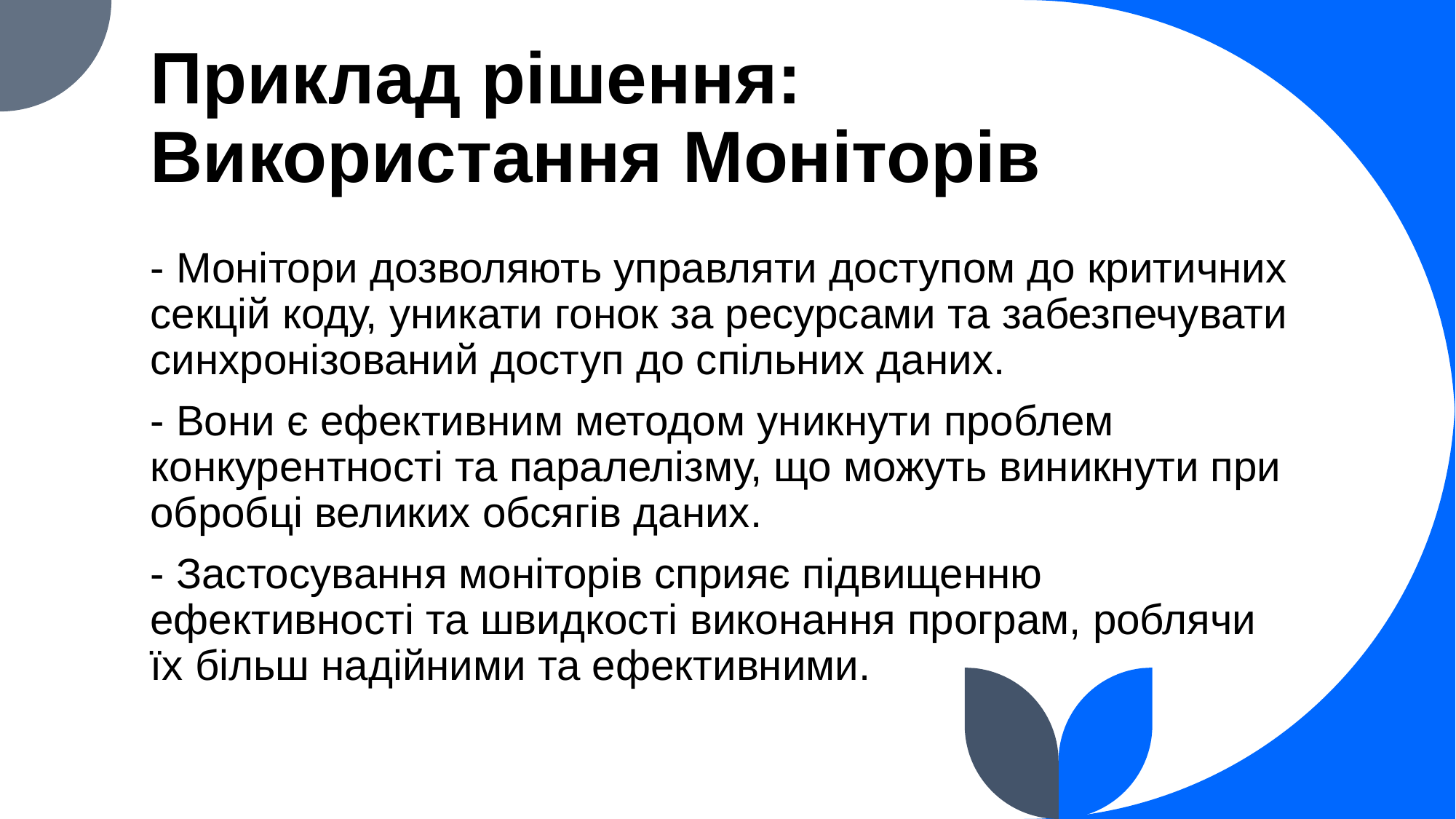

# Приклад рішення: Використання Моніторів
- Монітори дозволяють управляти доступом до критичних секцій коду, уникати гонок за ресурсами та забезпечувати синхронізований доступ до спільних даних.
- Вони є ефективним методом уникнути проблем конкурентності та паралелізму, що можуть виникнути при обробці великих обсягів даних.
- Застосування моніторів сприяє підвищенню ефективності та швидкості виконання програм, роблячи їх більш надійними та ефективними.